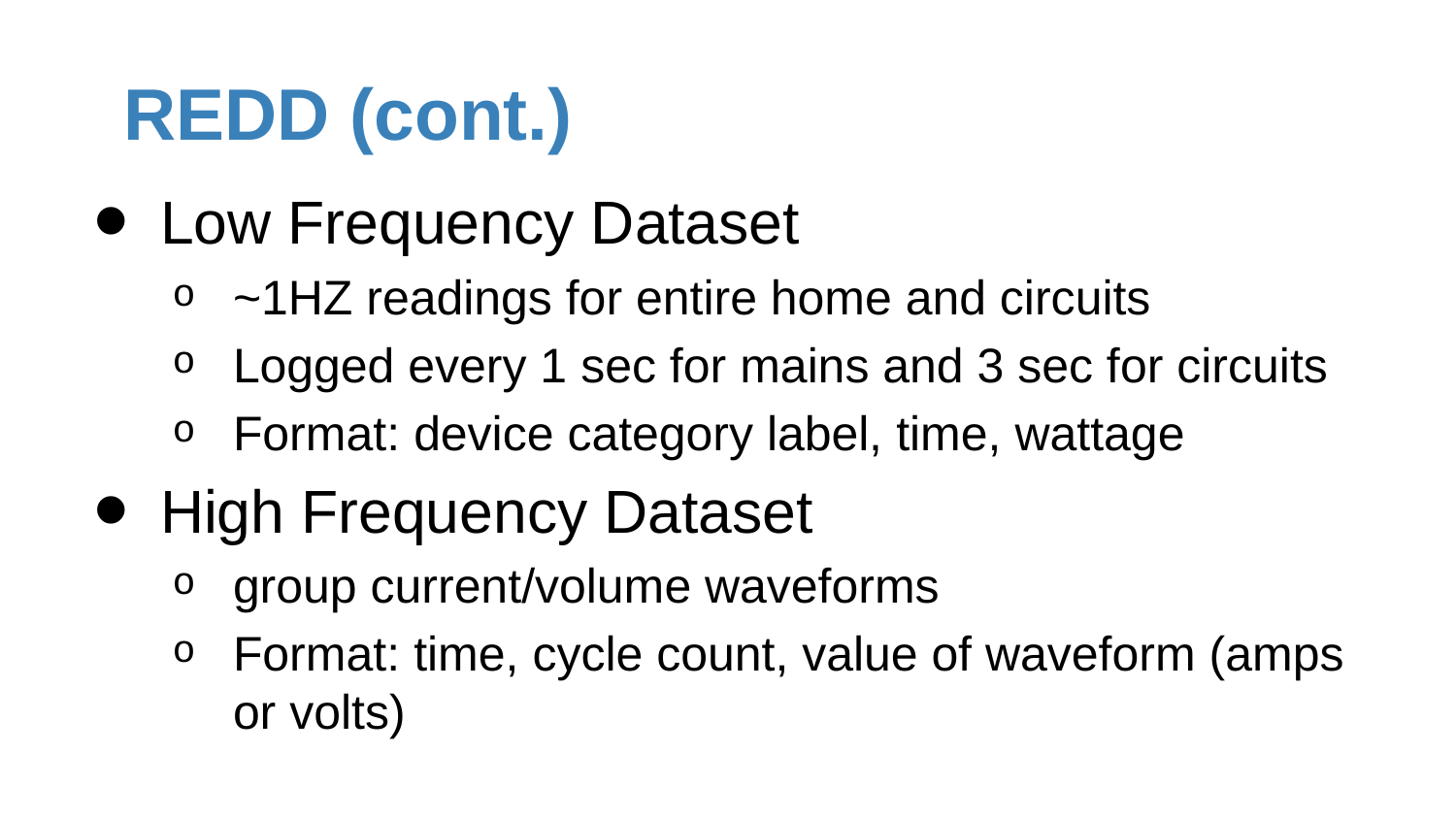

# REDD (cont.)
Low Frequency Dataset
~1HZ readings for entire home and circuits
Logged every 1 sec for mains and 3 sec for circuits
Format: device category label, time, wattage
High Frequency Dataset
group current/volume waveforms
Format: time, cycle count, value of waveform (amps or volts)